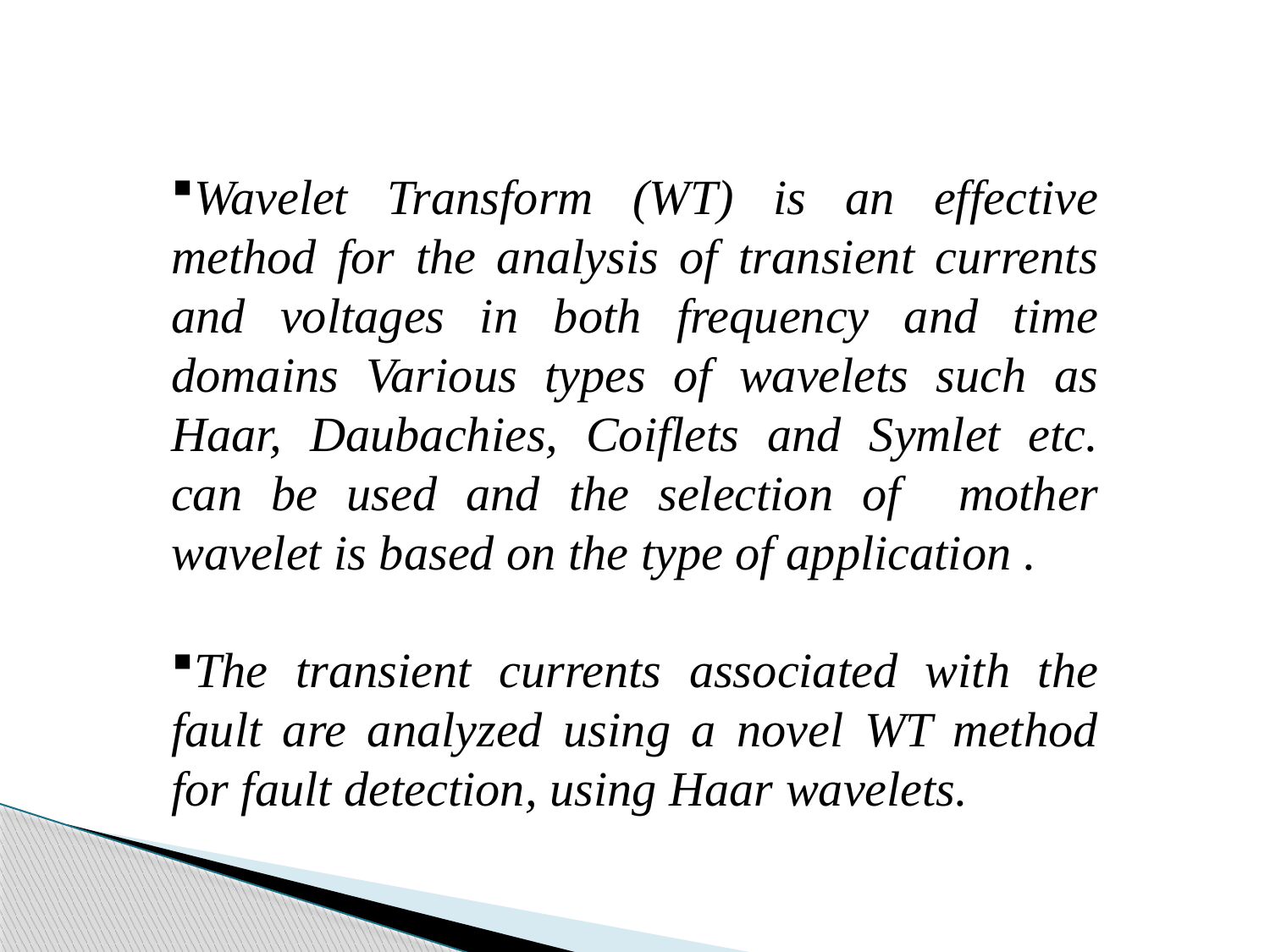

Wavelet Transform (WT) is an effective method for the analysis of transient currents and voltages in both frequency and time domains Various types of wavelets such as Haar, Daubachies, Coiflets and Symlet etc. can be used and the selection of  mother wavelet is based on the type of application .

The transient currents associated with the fault are analyzed using a novel WT method for fault detection, using Haar wavelets.